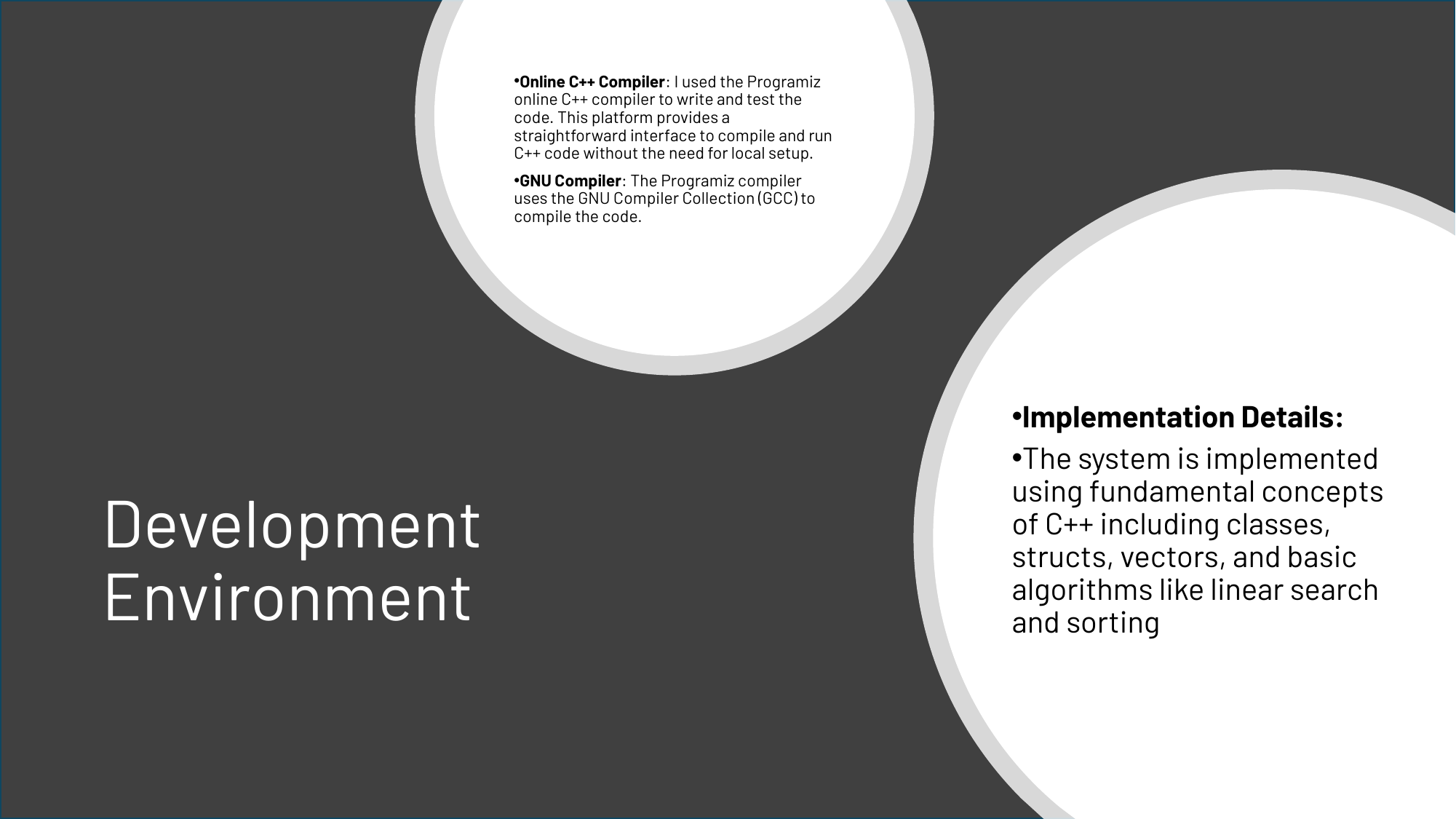

Online C++ Compiler: I used the Programiz online C++ compiler to write and test the code. This platform provides a straightforward interface to compile and run C++ code without the need for local setup.
GNU Compiler: The Programiz compiler uses the GNU Compiler Collection (GCC) to compile the code.

Implementation Details:
The system is implemented using fundamental concepts of C++ including classes, structs, vectors, and basic algorithms like linear search and sorting

# Development Environment